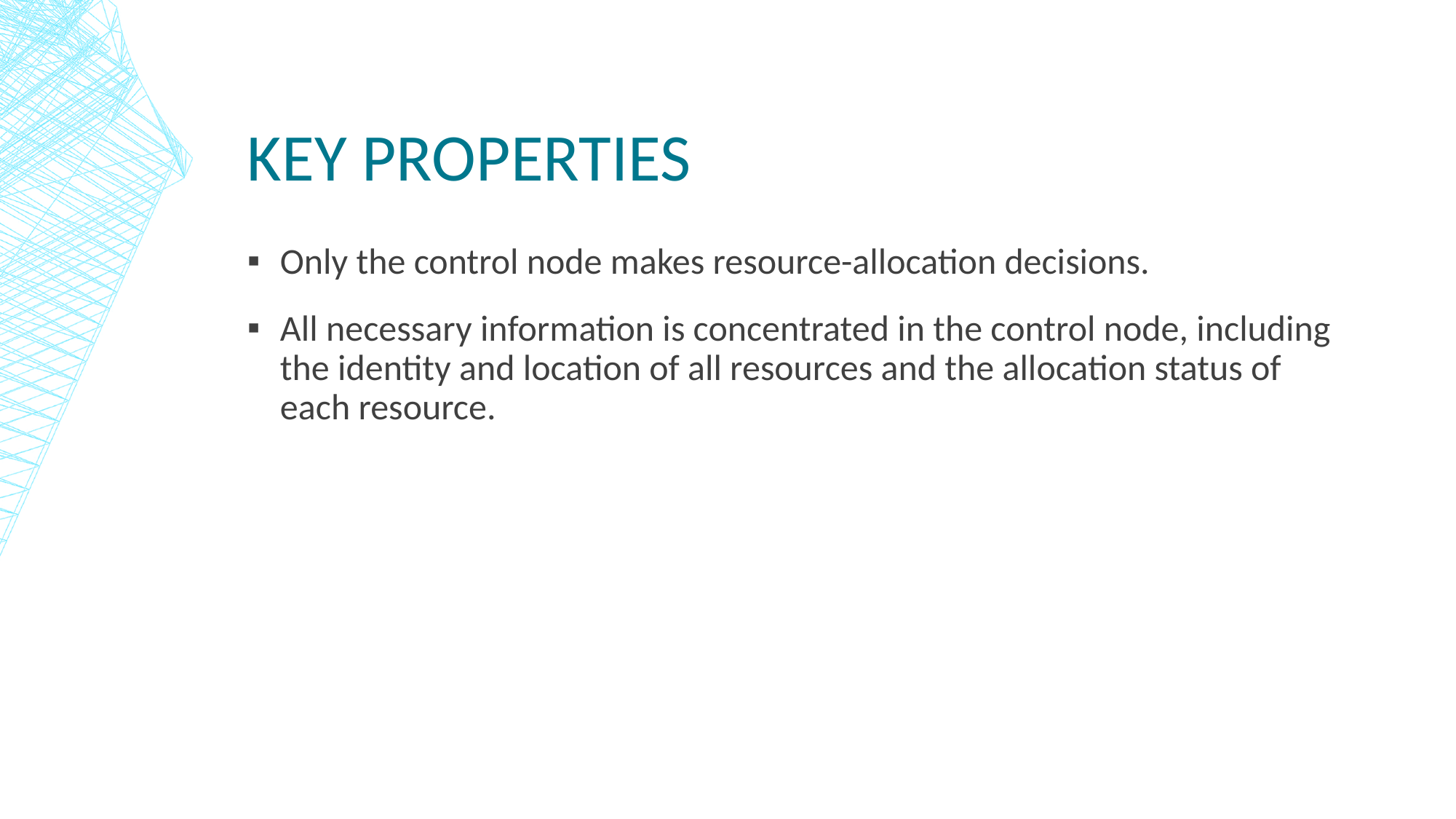

# Key properties
Only the control node makes resource-allocation decisions.
All necessary information is concentrated in the control node, including the identity and location of all resources and the allocation status of each resource.